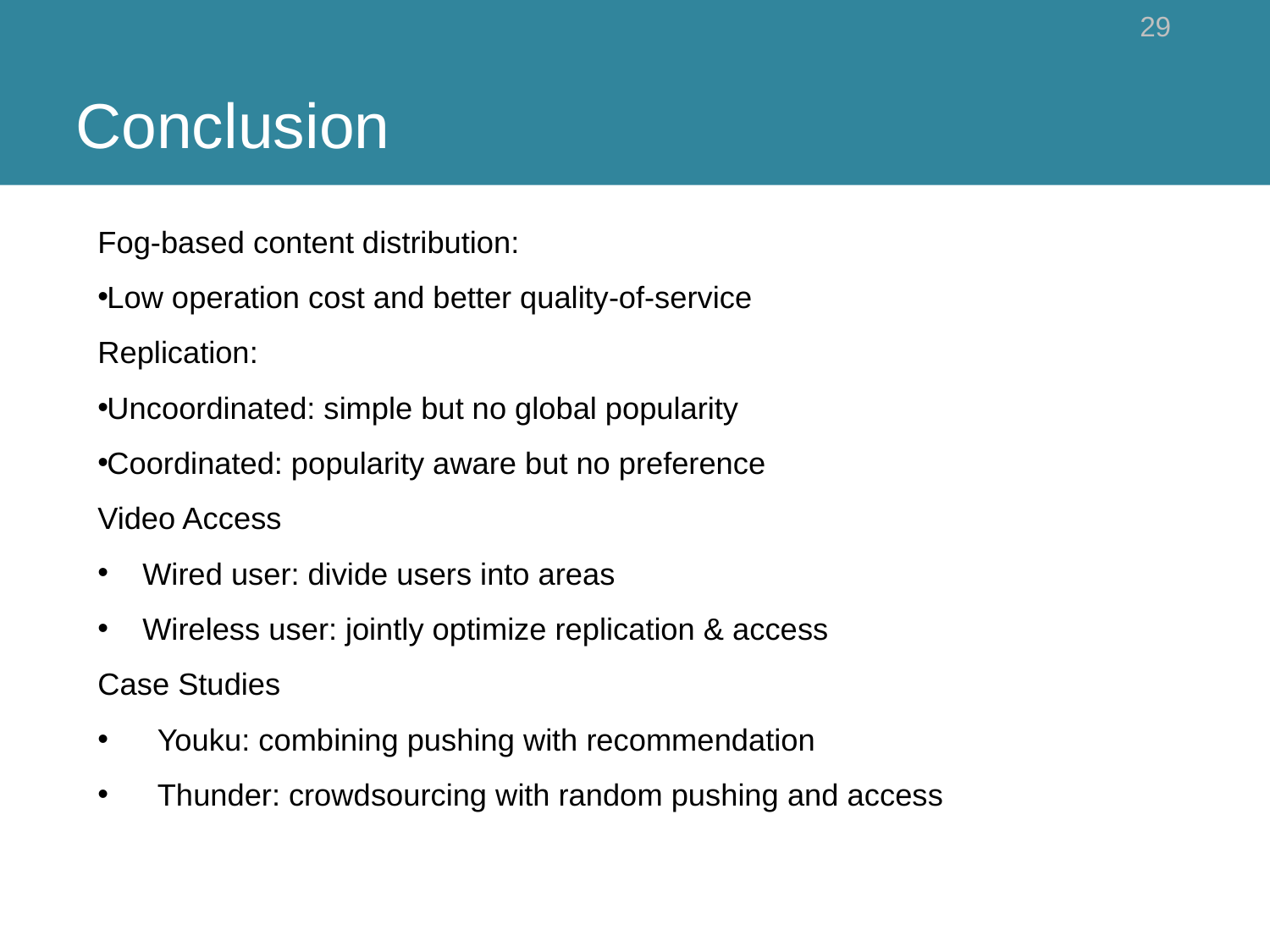

# Conclusion
29
Fog-based content distribution:
Low operation cost and better quality-of-service
Replication:
Uncoordinated: simple but no global popularity
Coordinated: popularity aware but no preference
Video Access
Wired user: divide users into areas
Wireless user: jointly optimize replication & access
Case Studies
Youku: combining pushing with recommendation
Thunder: crowdsourcing with random pushing and access